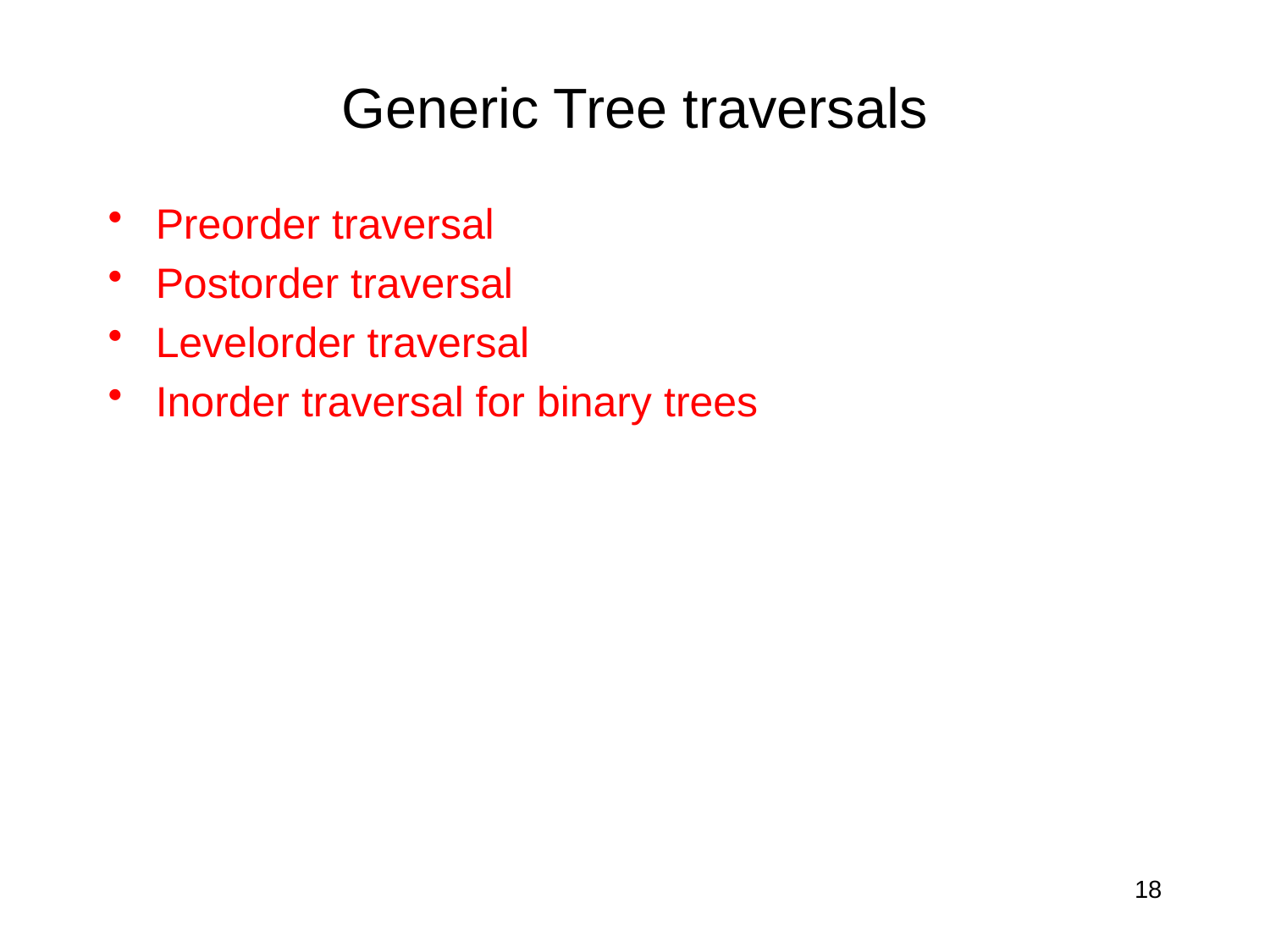

# Generic Tree traversals
Preorder traversal
Postorder traversal
Levelorder traversal
Inorder traversal for binary trees

18